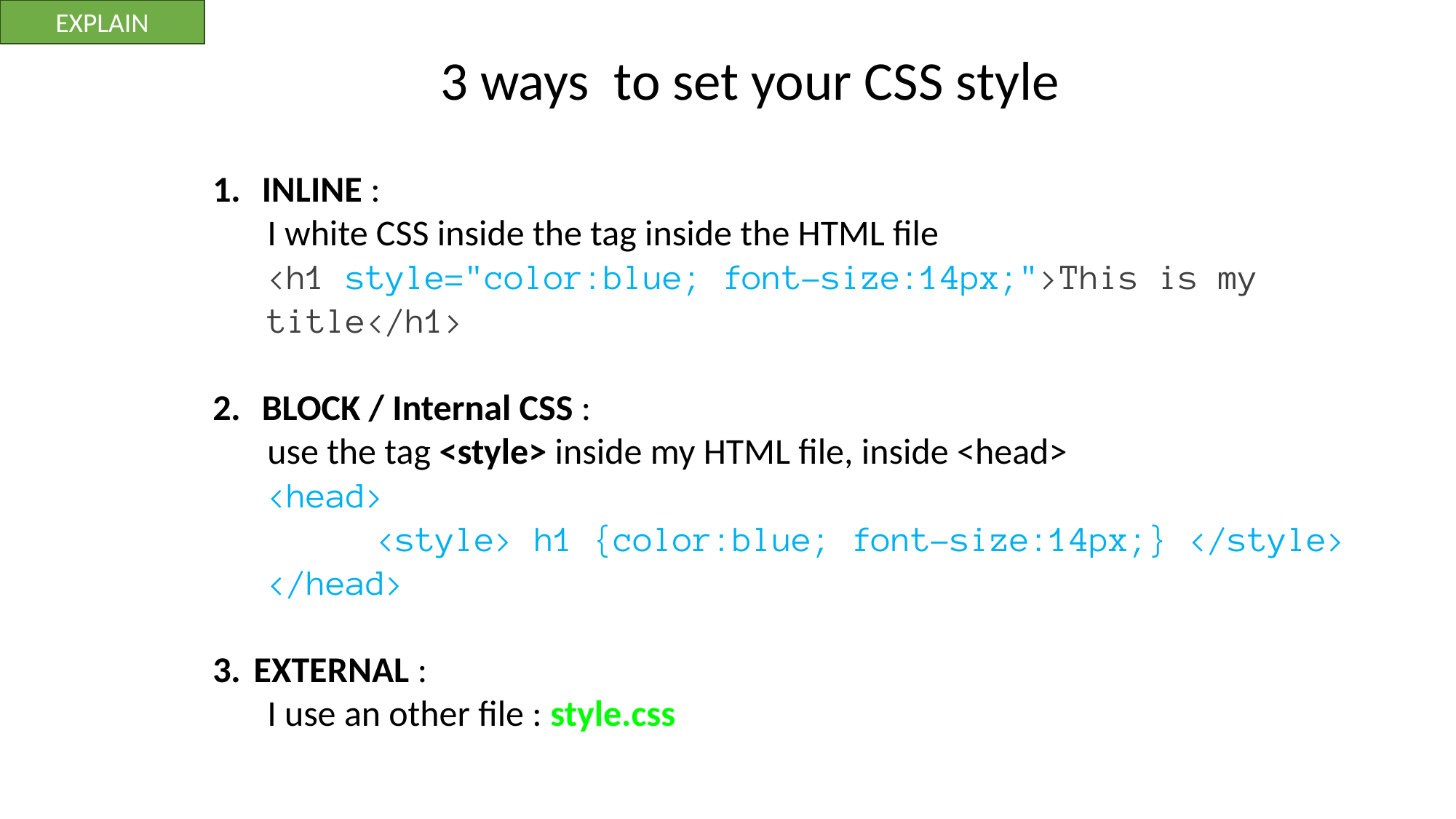

EXPLAIN
3 ways  to set your CSS style
 INLINE :
I white CSS inside the tag inside the HTML file
<h1 style="color:blue; font-size:14px;">This is my title</h1>

 BLOCK / Internal CSS :
use the tag <style> inside my HTML file, inside <head>
<head>
	<style> h1 {color:blue; font-size:14px;} </style>
</head>

EXTERNAL :
I use an other file : style.css